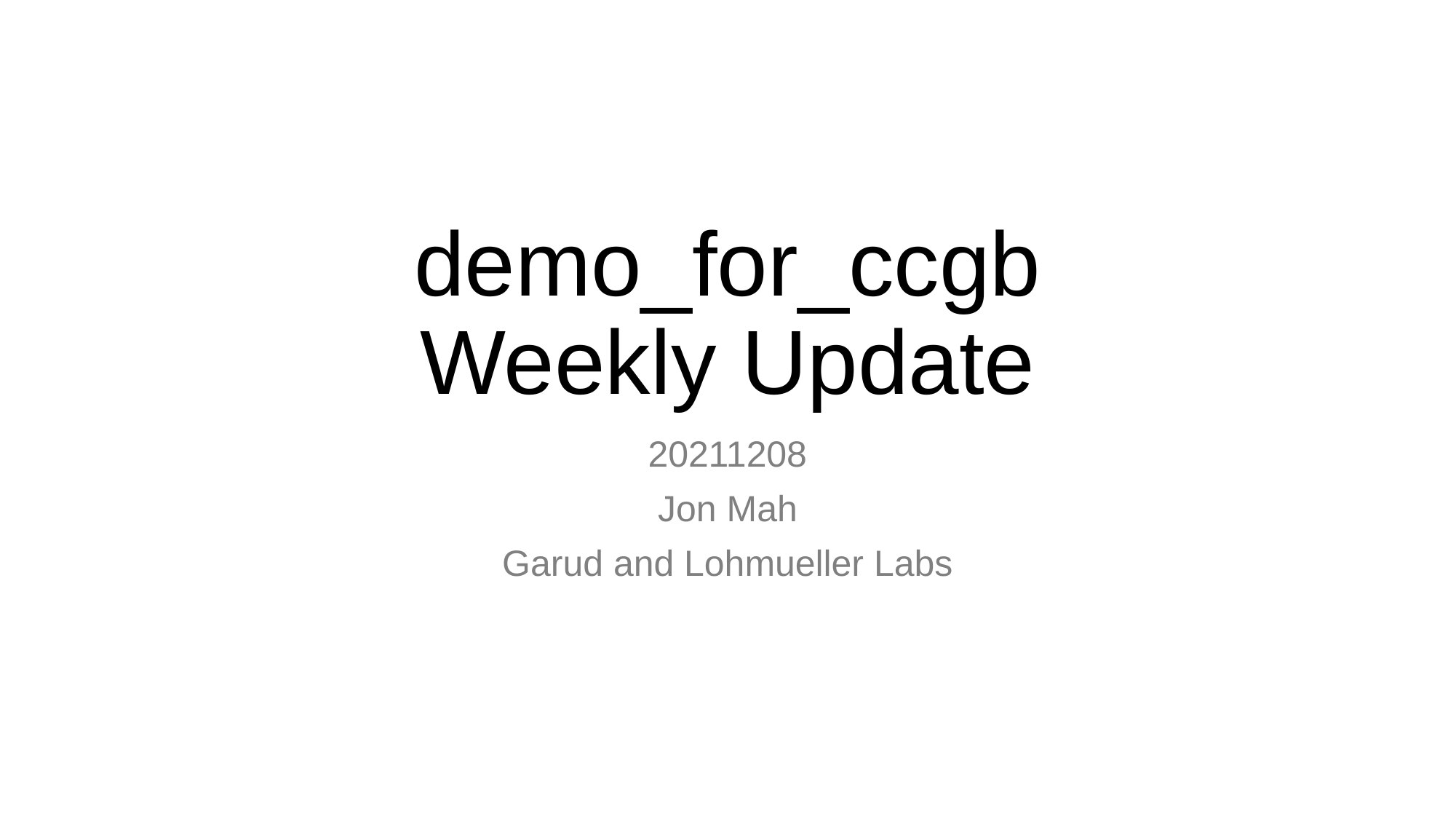

# demo_for_ccgb Weekly Update
20211208
Jon Mah
Garud and Lohmueller Labs